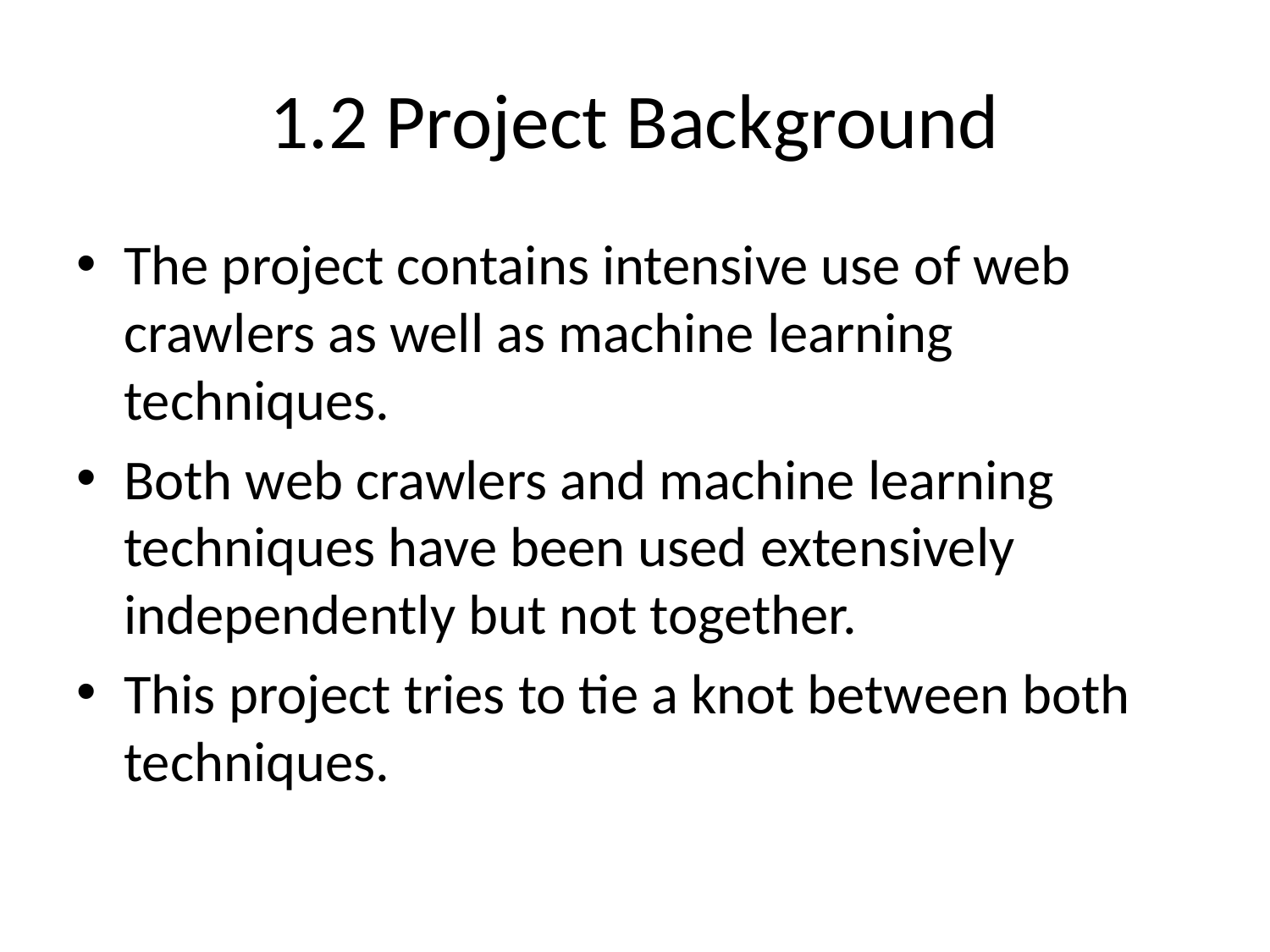

# 1.2 Project Background
The project contains intensive use of web crawlers as well as machine learning techniques.
Both web crawlers and machine learning techniques have been used extensively independently but not together.
This project tries to tie a knot between both techniques.